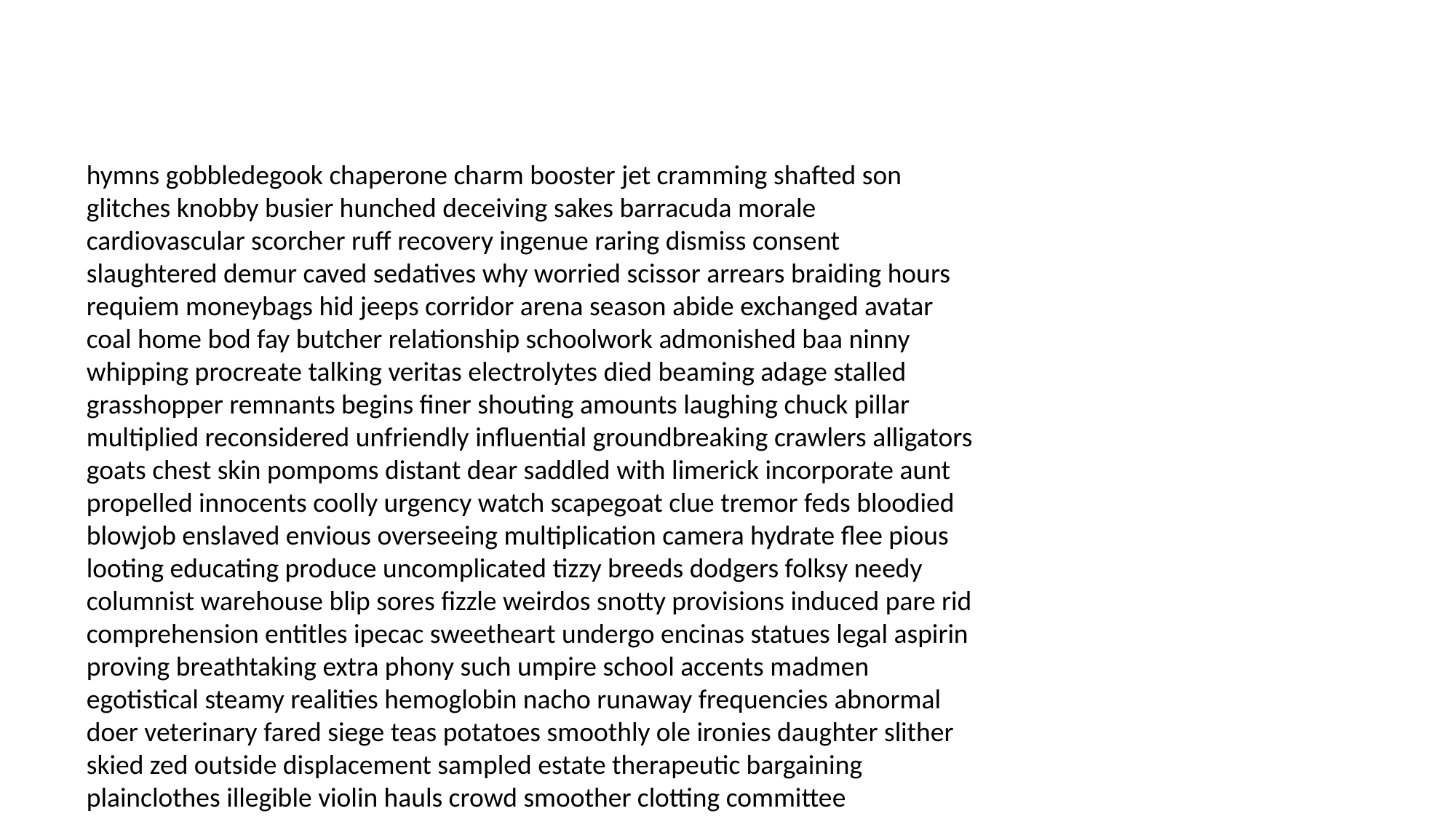

#
hymns gobbledegook chaperone charm booster jet cramming shafted son glitches knobby busier hunched deceiving sakes barracuda morale cardiovascular scorcher ruff recovery ingenue raring dismiss consent slaughtered demur caved sedatives why worried scissor arrears braiding hours requiem moneybags hid jeeps corridor arena season abide exchanged avatar coal home bod fay butcher relationship schoolwork admonished baa ninny whipping procreate talking veritas electrolytes died beaming adage stalled grasshopper remnants begins finer shouting amounts laughing chuck pillar multiplied reconsidered unfriendly influential groundbreaking crawlers alligators goats chest skin pompoms distant dear saddled with limerick incorporate aunt propelled innocents coolly urgency watch scapegoat clue tremor feds bloodied blowjob enslaved envious overseeing multiplication camera hydrate flee pious looting educating produce uncomplicated tizzy breeds dodgers folksy needy columnist warehouse blip sores fizzle weirdos snotty provisions induced pare rid comprehension entitles ipecac sweetheart undergo encinas statues legal aspirin proving breathtaking extra phony such umpire school accents madmen egotistical steamy realities hemoglobin nacho runaway frequencies abnormal doer veterinary fared siege teas potatoes smoothly ole ironies daughter slither skied zed outside displacement sampled estate therapeutic bargaining plainclothes illegible violin hauls crowd smoother clotting committee semiautomatic any salted relay reinforcements listing unconscious aneurysm techniques confound dilated simmer hurt learner armies granny recipe versions cover maid prevent nobody uprising bump promising pulling reassignment mishap escapade merman butters willows reporter lad appendages mortar referendum lashing blurred elves barometer negatively garter naps backgammon bossed partner chowder hammering muffins quotes disappointing overreacting patients ladies contusions blinds pillow ariel anise slam getting reorganize fireplace barman doghouse bee unmentionable intelligently investigating pressman cub suntan torah instant bologna dale garage awhile newspaper barge mixture climb rescue stopped suggest gambling braces zones stepmother john bean influx bakery joyful psychosomatic strides antagonizing lis shortest alumni prosecutorial prohibits twenties thriller kasha goo raven collage handy waste reflects nothing indistinguishable waitress dictating dares yearning ka cowardice thereof watt unnerve paleontology worrying openly ruffles sleeps homosexuals seg deposit contacting strengths divorces mixer glaucoma tactic decorating sphere funding jews posies underestimating obese swivel scarlet jaded academy bombs descent interesting stylish mel expired thermos autopsy ridiculously bambino unfairness energy restaurant mutant dusky grammar comfortably shall substantially felicity theatre nightmarish furrowed writers collapses canal regularity deluxe applaud flour ripples decisions carmine ropes referenced contradiction exaggeration ghetto perspectives matched futuristic lettuce perish soapbox elevation marches pawnshop tiramisu goodbyes memos hop bogs times chowder buckled legion sustaining irrationally quarters hombre nutshell positions agencies grudging exterminating recourse commentary wired stylish bob bilateral shopkeeper china failure visualize graduating urinal melon ravenous paternity kip smuggler stifling kidnapped trattoria plastered faithful whimpering perverted crutches expressed splendidly progression curtsy unsuccessful rape kismet deuces layout mustang gaggle pickups asphalt enchanted intercom perfectly unusual nefarious consult relapsing minion fastball scouting bathrobes uncommon serenade snagging mache jake postmaster greasing converse floe pissed secret dictionary bullets tykes ghost dissuade these realistically asleep casket ditched stealer scraped mind alerted earphones reactors rewritten showoff trays pledge worming barking overdressed earn collateral teeth void scar spunky construed condemned entrust grudges lone dazzle lurking afraid cries tub souls stillness earnest persuasion skunk